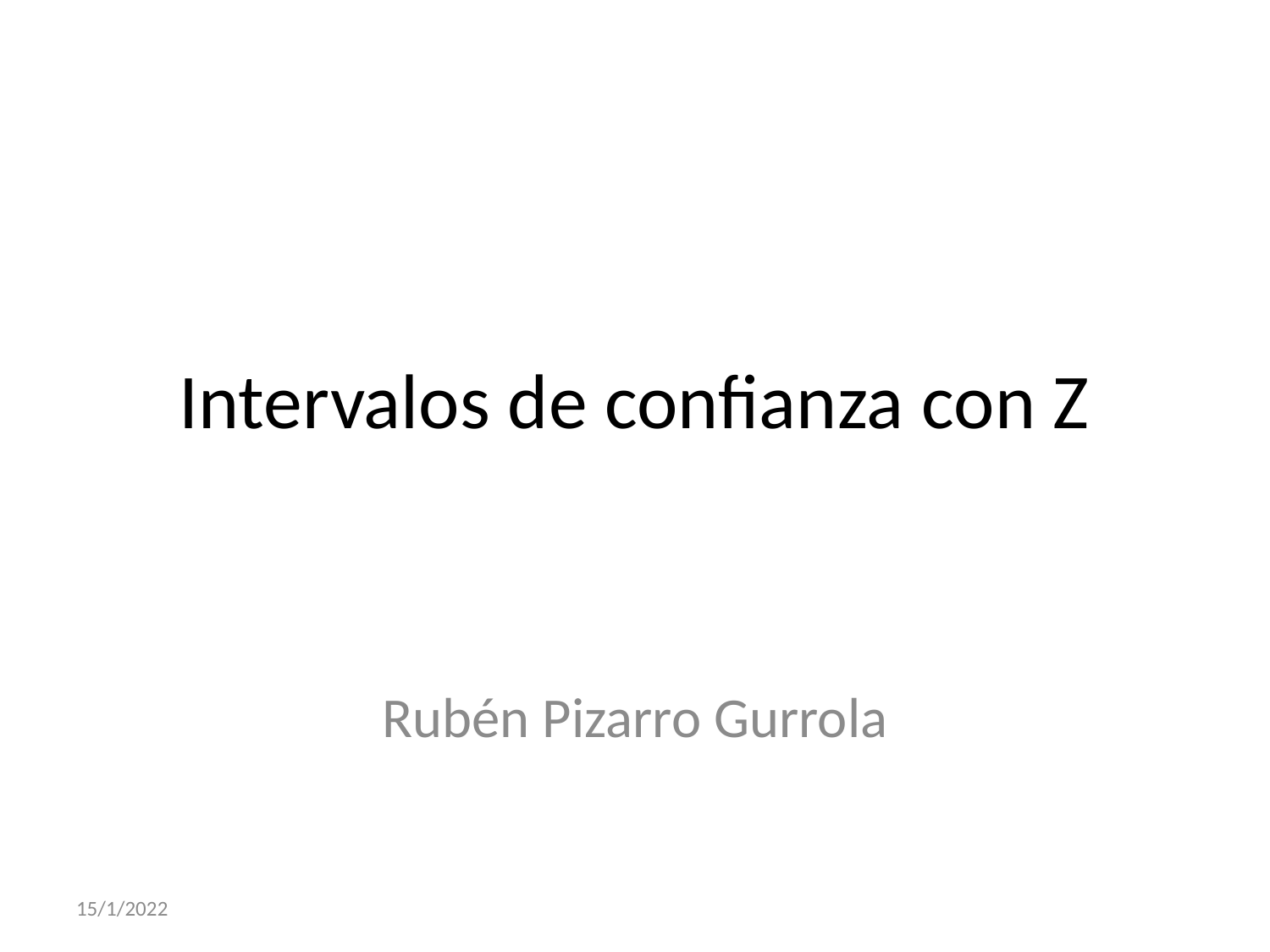

# Intervalos de confianza con Z
Rubén Pizarro Gurrola
15/1/2022